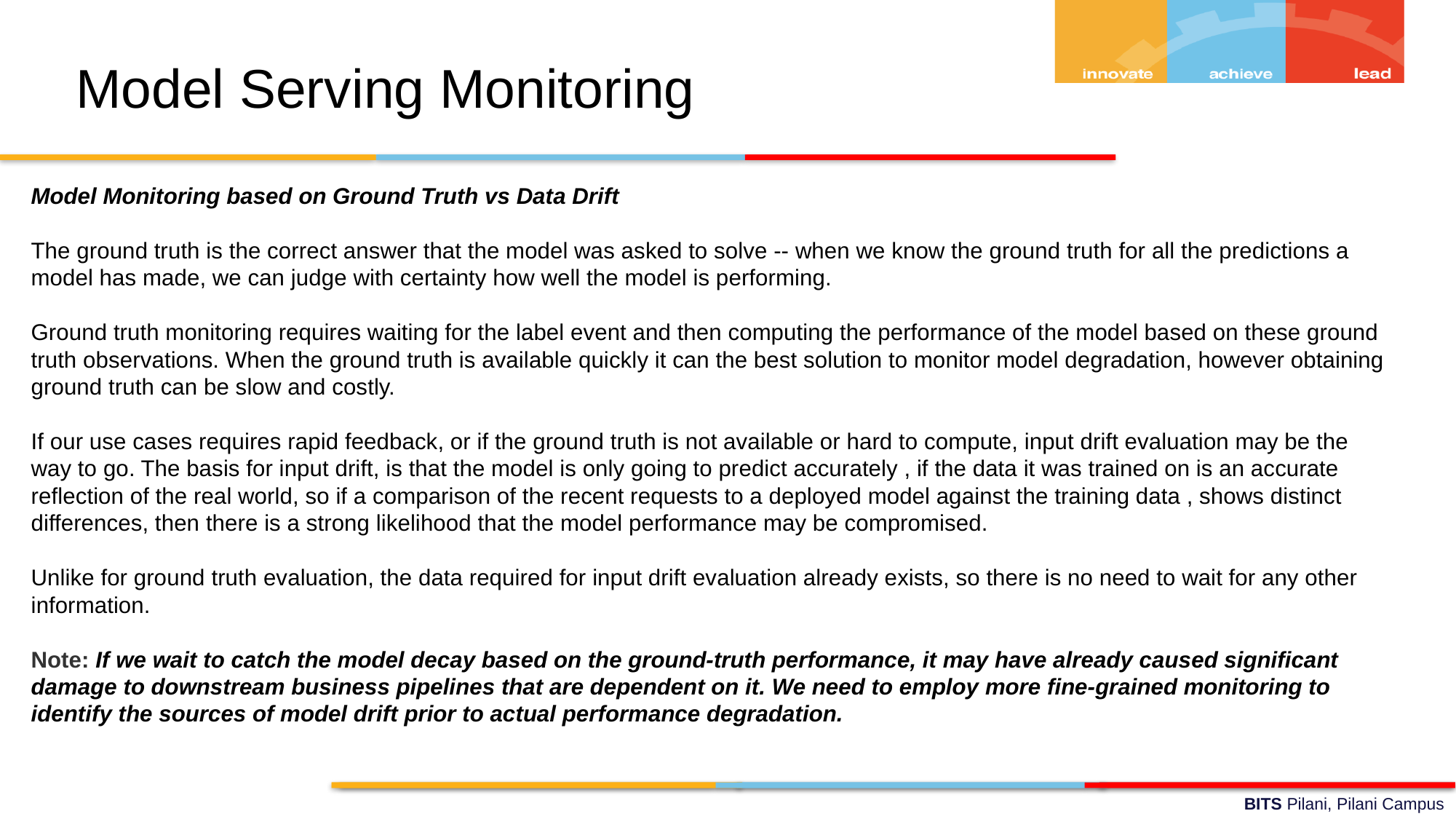

Model Serving Monitoring

Model Monitoring based on Ground Truth vs Data Drift

The ground truth is the correct answer that the model was asked to solve -- when we know the ground truth for all the predictions a model has made, we can judge with certainty how well the model is performing.

Ground truth monitoring requires waiting for the label event and then computing the performance of the model based on these ground truth observations. When the ground truth is available quickly it can the best solution to monitor model degradation, however obtaining ground truth can be slow and costly.

If our use cases requires rapid feedback, or if the ground truth is not available or hard to compute, input drift evaluation may be the way to go. The basis for input drift, is that the model is only going to predict accurately , if the data it was trained on is an accurate reflection of the real world, so if a comparison of the recent requests to a deployed model against the training data , shows distinct differences, then there is a strong likelihood that the model performance may be compromised.

Unlike for ground truth evaluation, the data required for input drift evaluation already exists, so there is no need to wait for any other information.

Note: If we wait to catch the model decay based on the ground-truth performance, it may have already caused significant damage to downstream business pipelines that are dependent on it. We need to employ more fine-grained monitoring to identify the sources of model drift prior to actual performance degradation.